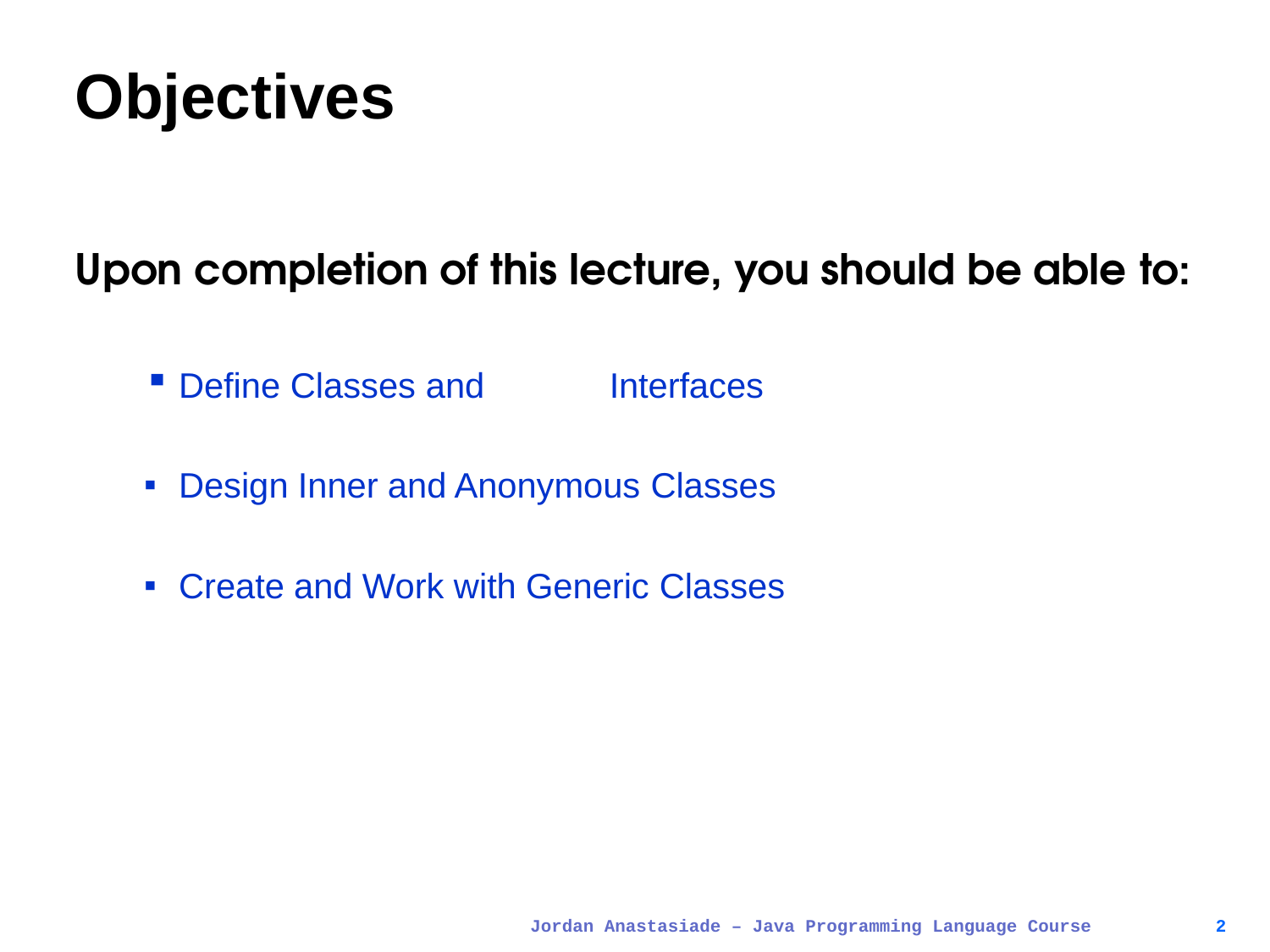

# Objectives
Upon completion of this lecture, you should be able to:

Define Classes and	Interfaces

Design Inner and Anonymous Classes

Create and Work with Generic Classes
Jordan Anastasiade – Java Programming Language Course
2